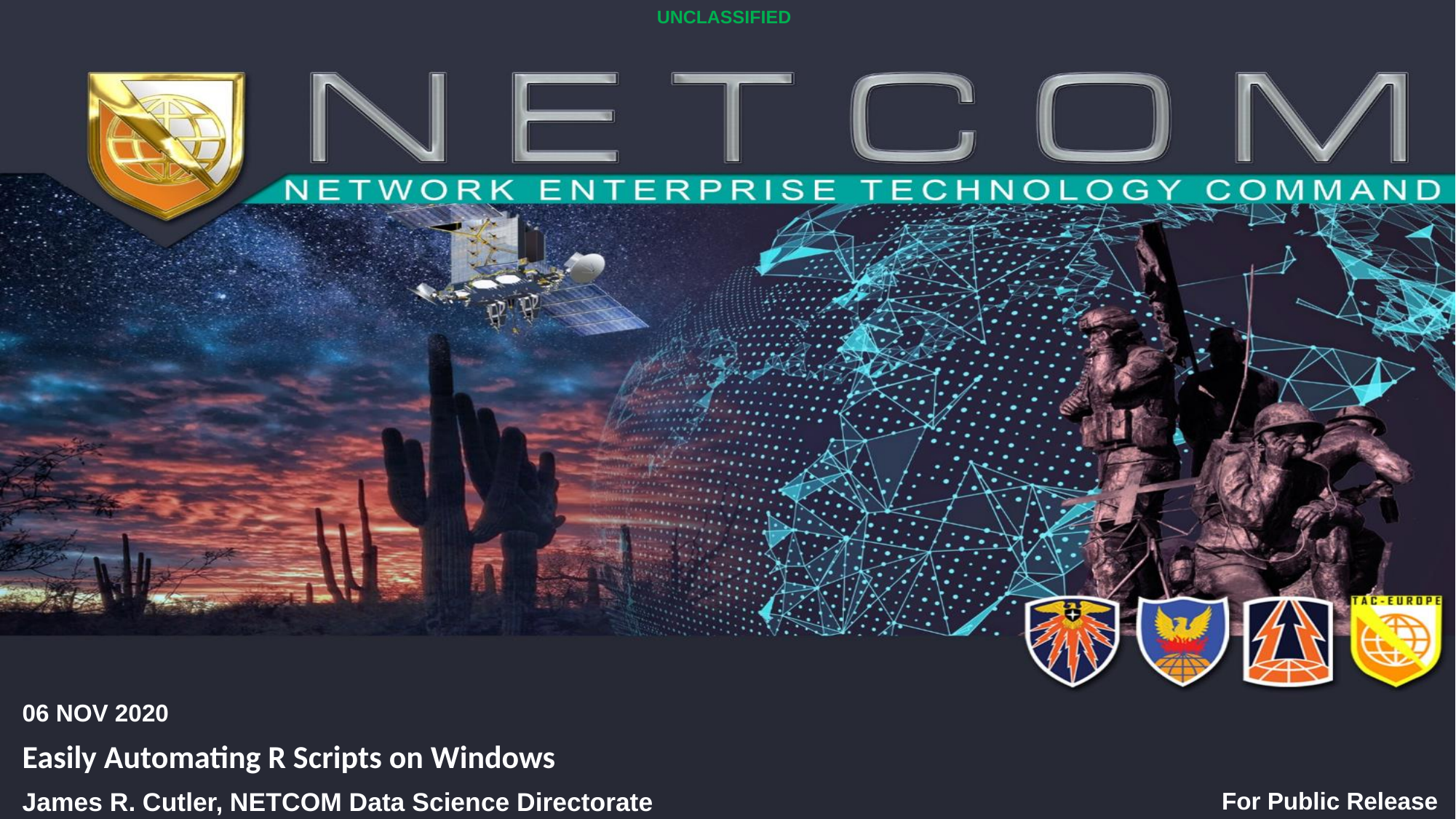

UNCLASSIFIED
06 NOV 2020
Easily Automating R Scripts on Windows
James R. Cutler, NETCOM Data Science Directorate
For Public Release